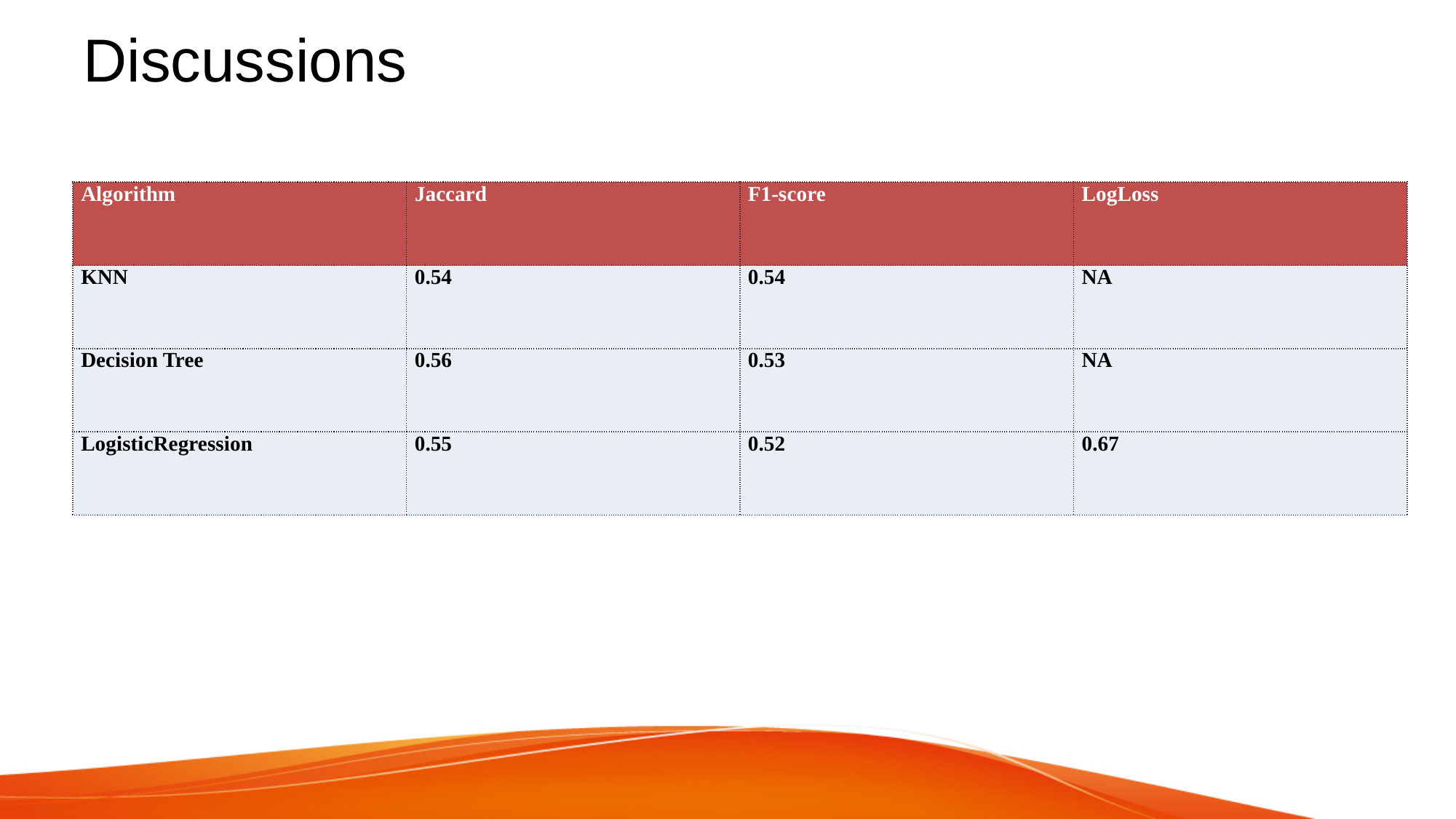

# Discussions
| Algorithm | Jaccard | F1-score | LogLoss |
| --- | --- | --- | --- |
| KNN | 0.54 | 0.54 | NA |
| Decision Tree | 0.56 | 0.53 | NA |
| LogisticRegression | 0.55 | 0.52 | 0.67 |